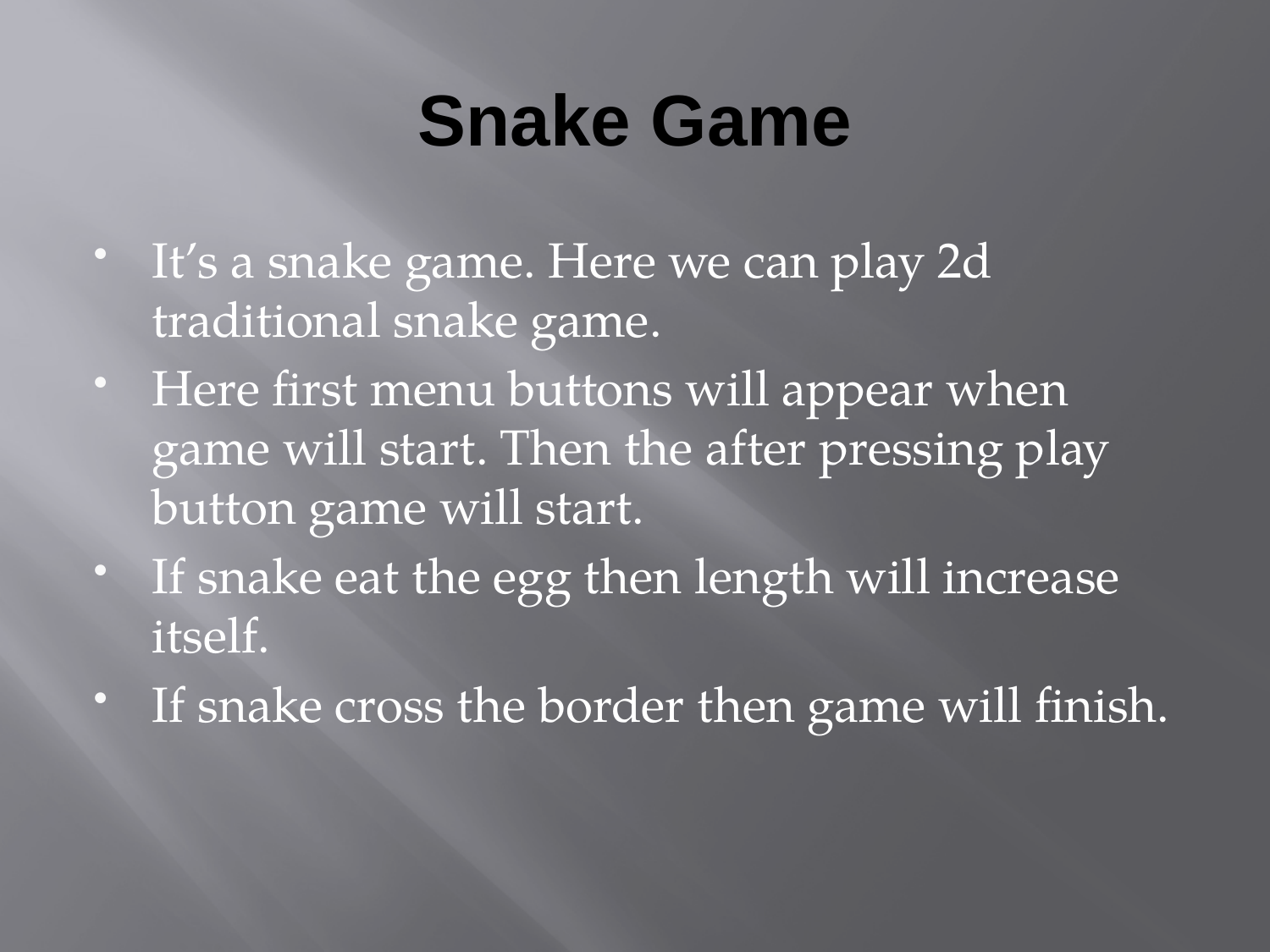

# Snake Game
It’s a snake game. Here we can play 2d traditional snake game.
Here first menu buttons will appear when game will start. Then the after pressing play button game will start.
If snake eat the egg then length will increase itself.
If snake cross the border then game will finish.